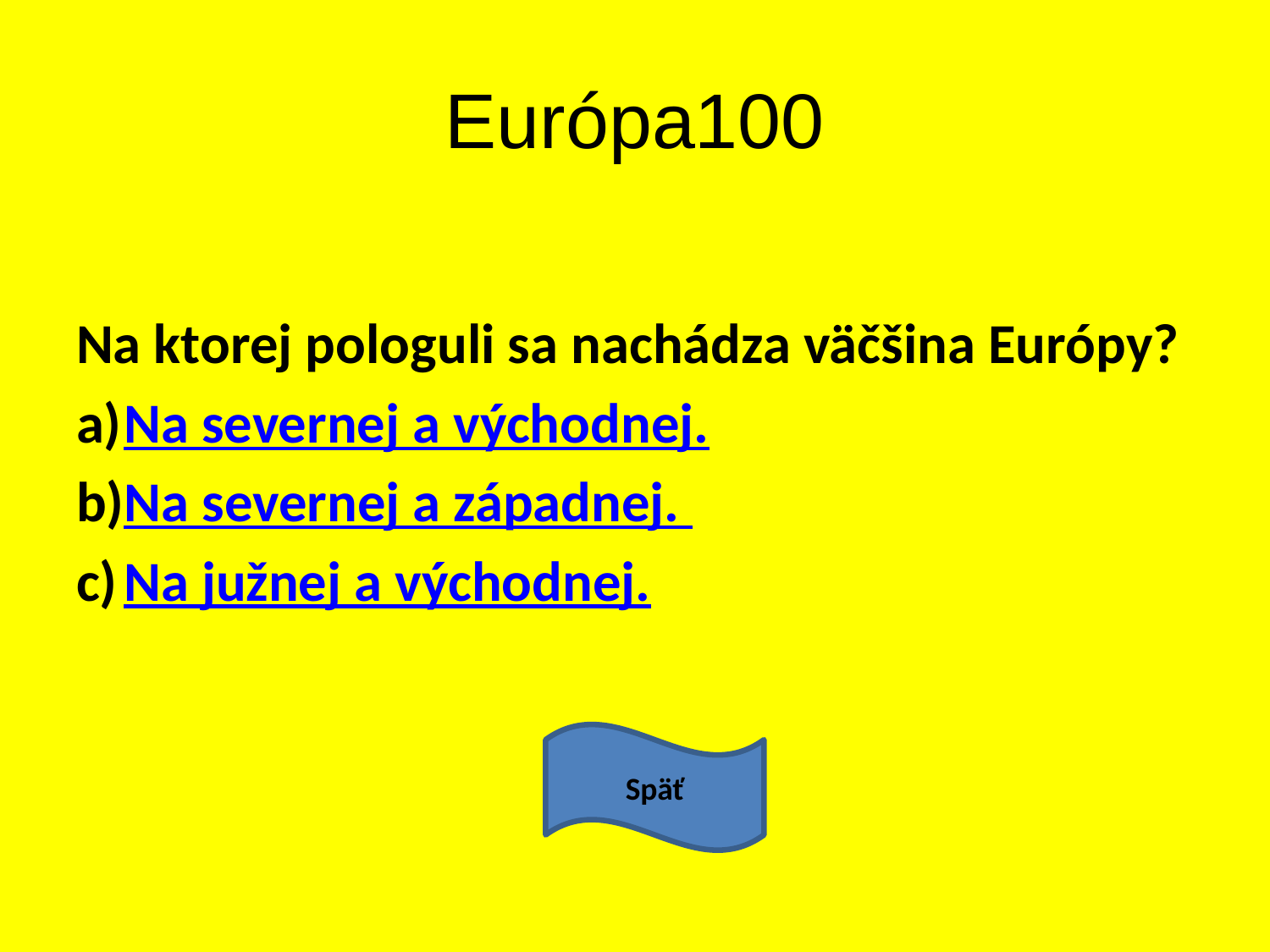

# Európa100

Na ktorej pologuli sa nachádza väčšina Európy?
Na severnej a východnej.
Na severnej a západnej.
Na južnej a východnej.
Späť